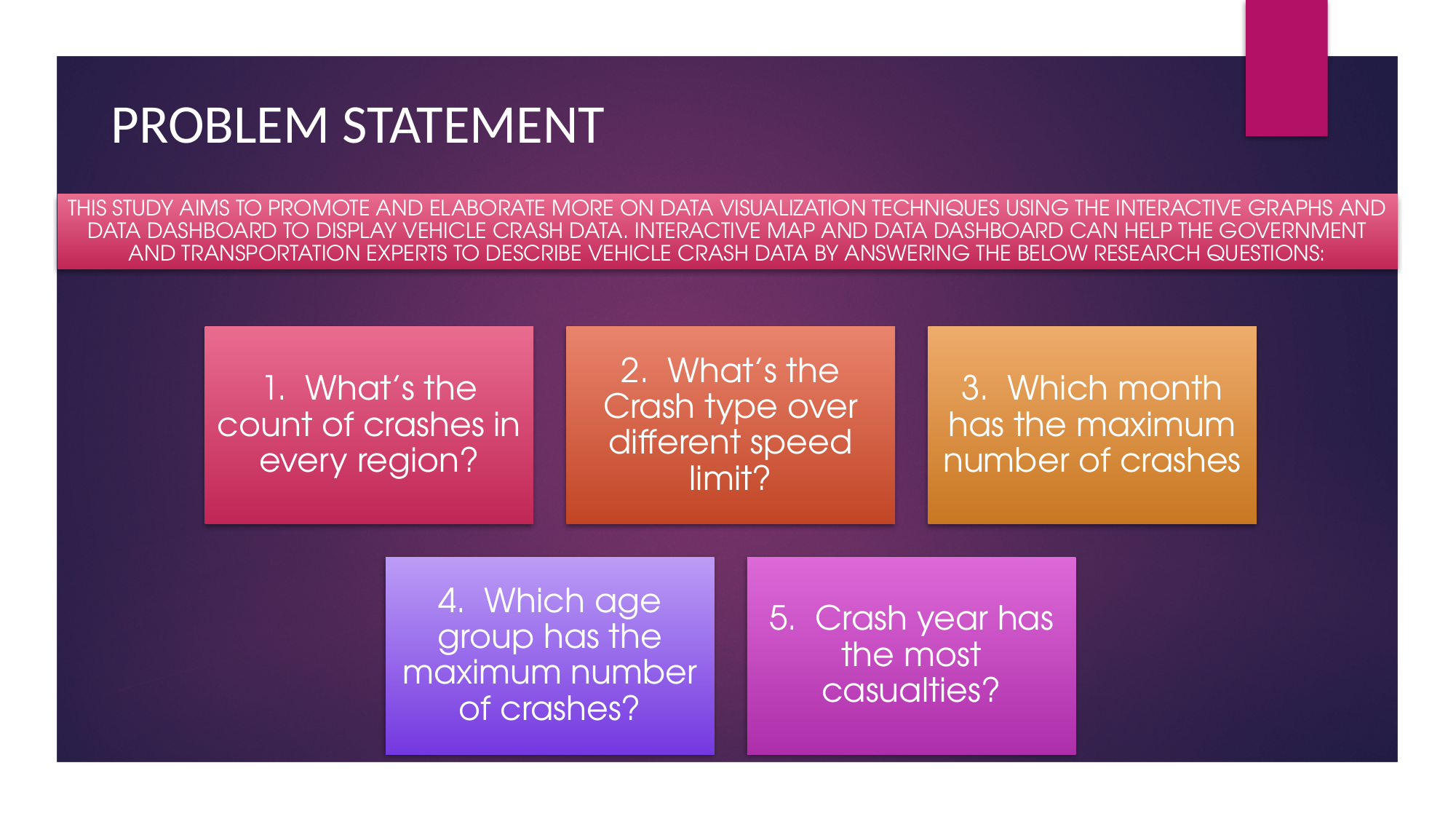

# Problem Statement

THIS STUDY AIMS TO PROMOTE AND ELABORATE MORE ON DATA VISUALIZATION TECHNIQUES USING THE INTERACTIVE GRAPHS AND DATA DASHBOARD TO DISPLAY VEHICLE CRASH DATA. INTERACTIVE MAP AND DATA DASHBOARD CAN HELP THE GOVERNMENT AND TRANSPORTATION EXPERTS TO DESCRIBE VEHICLE CRASH DATA BY ANSWERING THE BELOW RESEARCH QUESTIONS:
1.  What’s the count of crashes in every region?
2.  What’s the Crash type over different speed limit?
3.  Which month has the maximum number of crashes
4.  Which age group has the maximum number of crashes?
5.  Crash year has the most casualties?